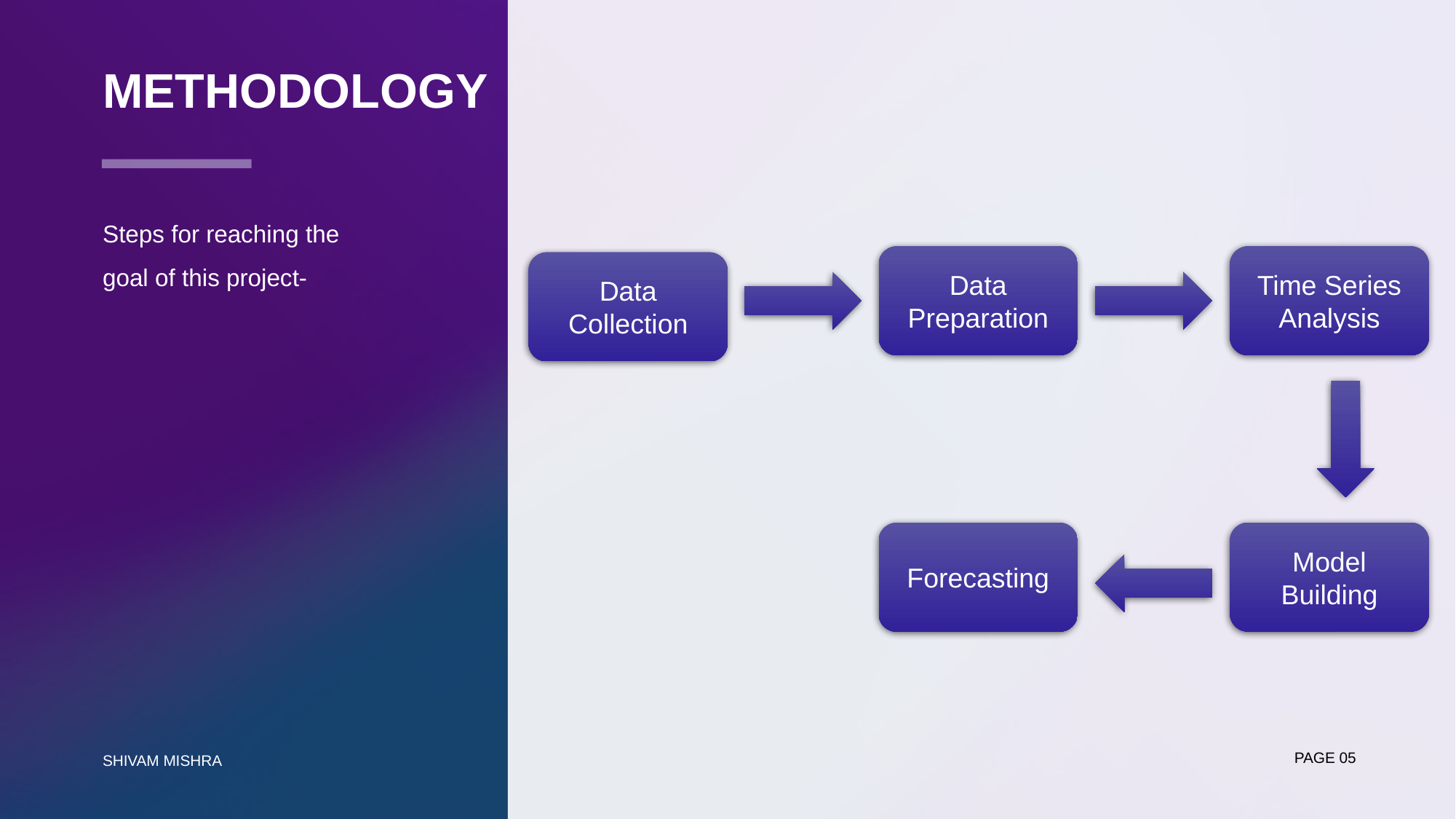

# Methodology
Steps for reaching the goal of this project-
Data Preparation
Time Series Analysis
Data Collection

Model Building
Forecasting

Shivam Mishra
Page 05